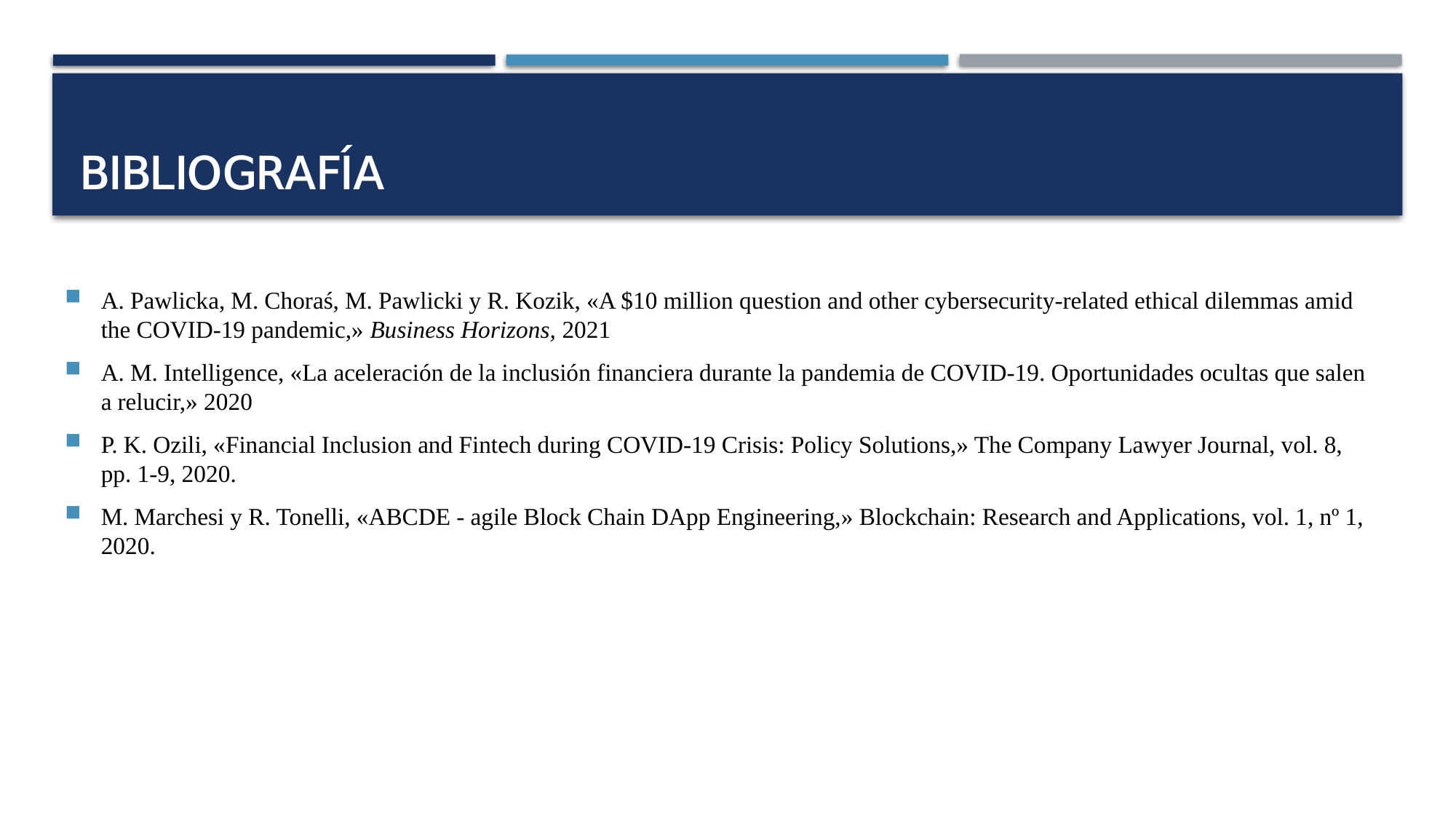

# Bibliografía
A. Pawlicka, M. Choraś, M. Pawlicki y R. Kozik, «A $10 million question and other cybersecurity-related ethical dilemmas amid the COVID-19 pandemic,» Business Horizons, 2021
A. M. Intelligence, «La aceleración de la inclusión financiera durante la pandemia de COVID-19. Oportunidades ocultas que salen a relucir,» 2020
P. K. Ozili, «Financial Inclusion and Fintech during COVID-19 Crisis: Policy Solutions,» The Company Lawyer Journal, vol. 8, pp. 1-9, 2020.
M. Marchesi y R. Tonelli, «ABCDE - agile Block Chain DApp Engineering,» Blockchain: Research and Applications, vol. 1, nº 1, 2020.